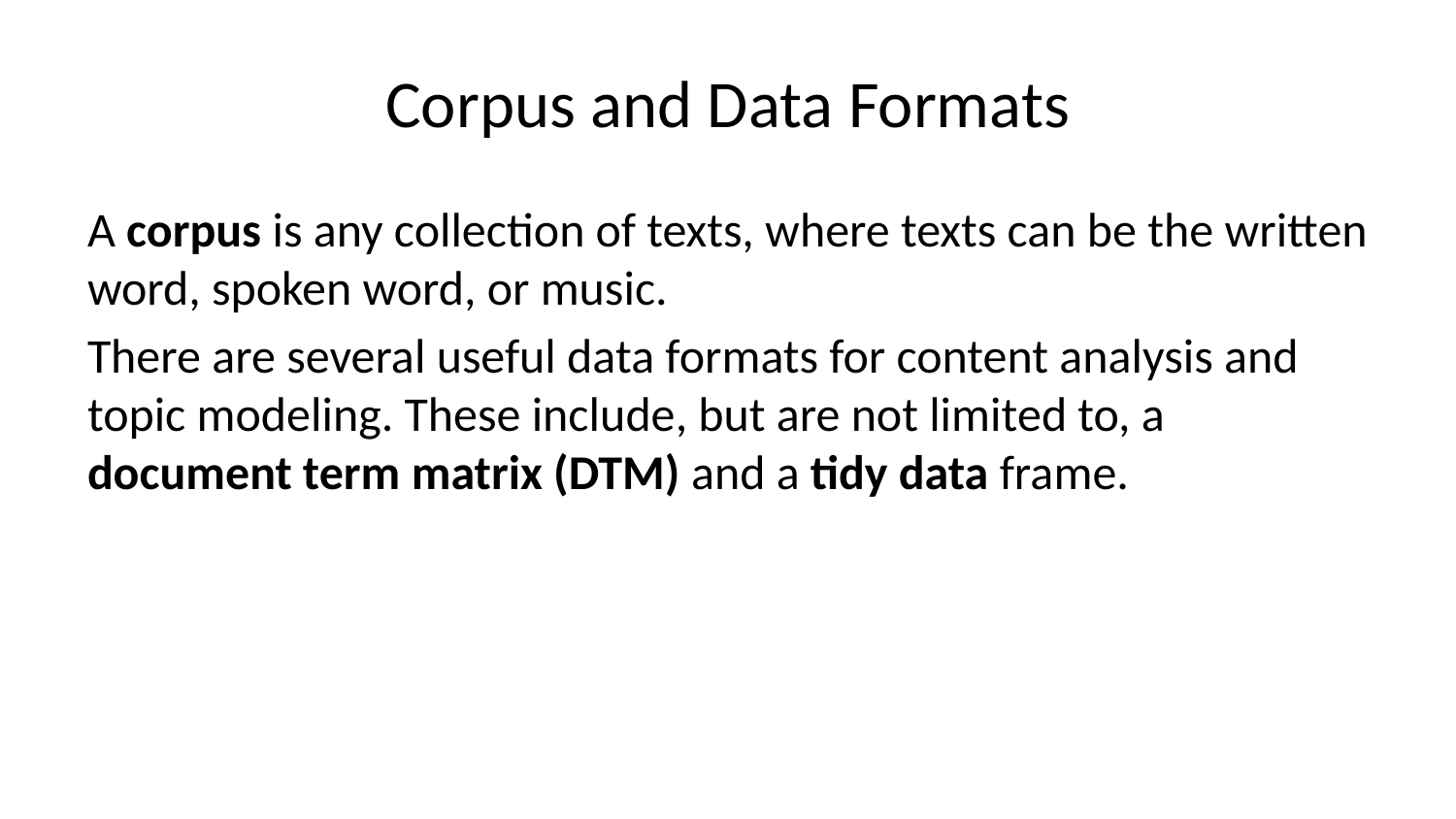

# Corpus and Data Formats
A corpus is any collection of texts, where texts can be the written word, spoken word, or music.
There are several useful data formats for content analysis and topic modeling. These include, but are not limited to, a document term matrix (DTM) and a tidy data frame.